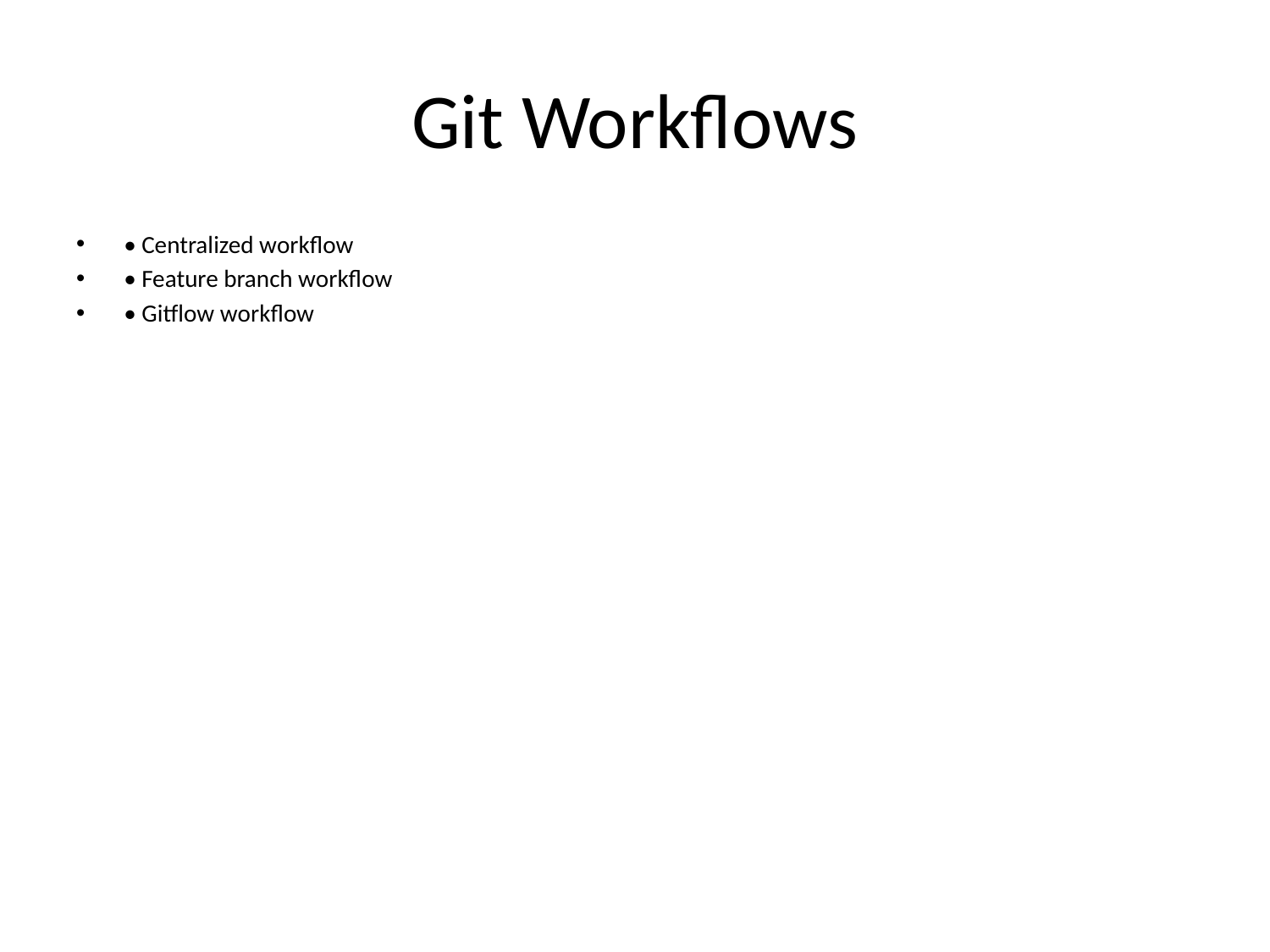

# Git Workflows
• Centralized workflow
• Feature branch workflow
• Gitflow workflow